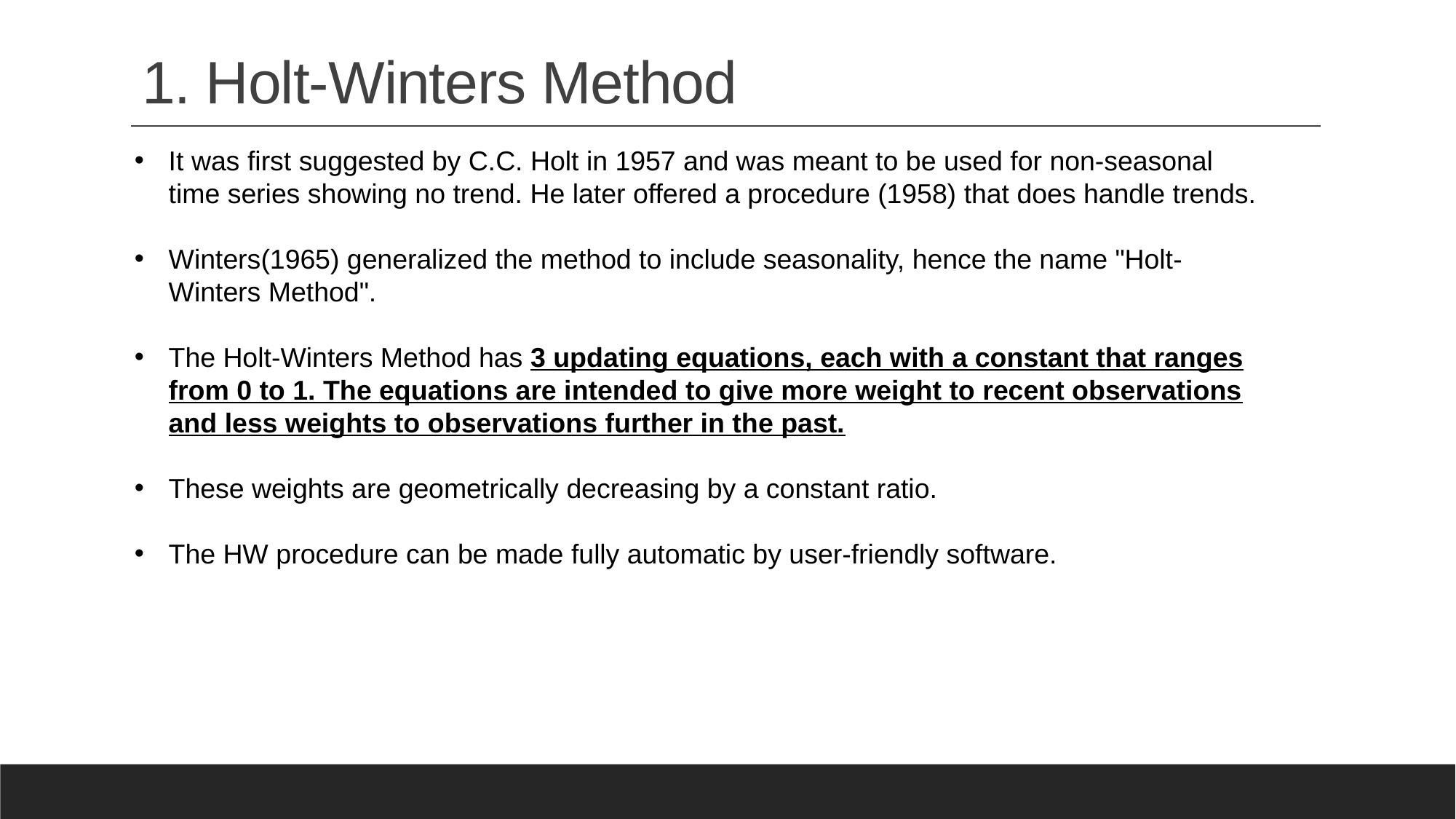

# 1. Holt-Winters Method
It was first suggested by C.C. Holt in 1957 and was meant to be used for non-seasonal time series showing no trend. He later offered a procedure (1958) that does handle trends.

Winters(1965) generalized the method to include seasonality, hence the name "Holt-Winters Method".

The Holt-Winters Method has 3 updating equations, each with a constant that ranges from 0 to 1. The equations are intended to give more weight to recent observations and less weights to observations further in the past.

These weights are geometrically decreasing by a constant ratio.

The HW procedure can be made fully automatic by user-friendly software.